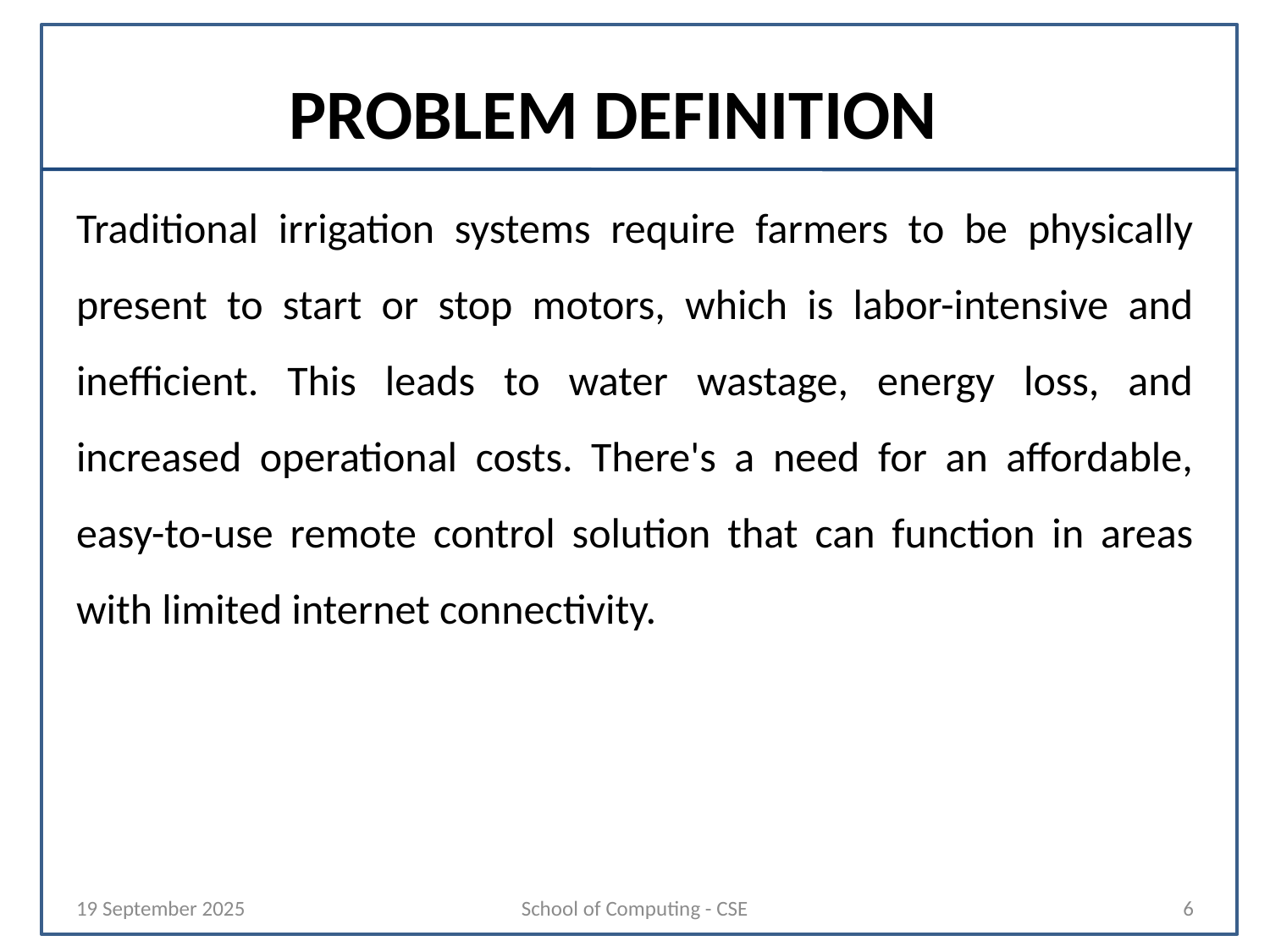

# PROBLEM DEFINITION
Traditional irrigation systems require farmers to be physically present to start or stop motors, which is labor-intensive and inefficient. This leads to water wastage, energy loss, and increased operational costs. There's a need for an affordable, easy-to-use remote control solution that can function in areas with limited internet connectivity.
19 September 2025
School of Computing - CSE
6